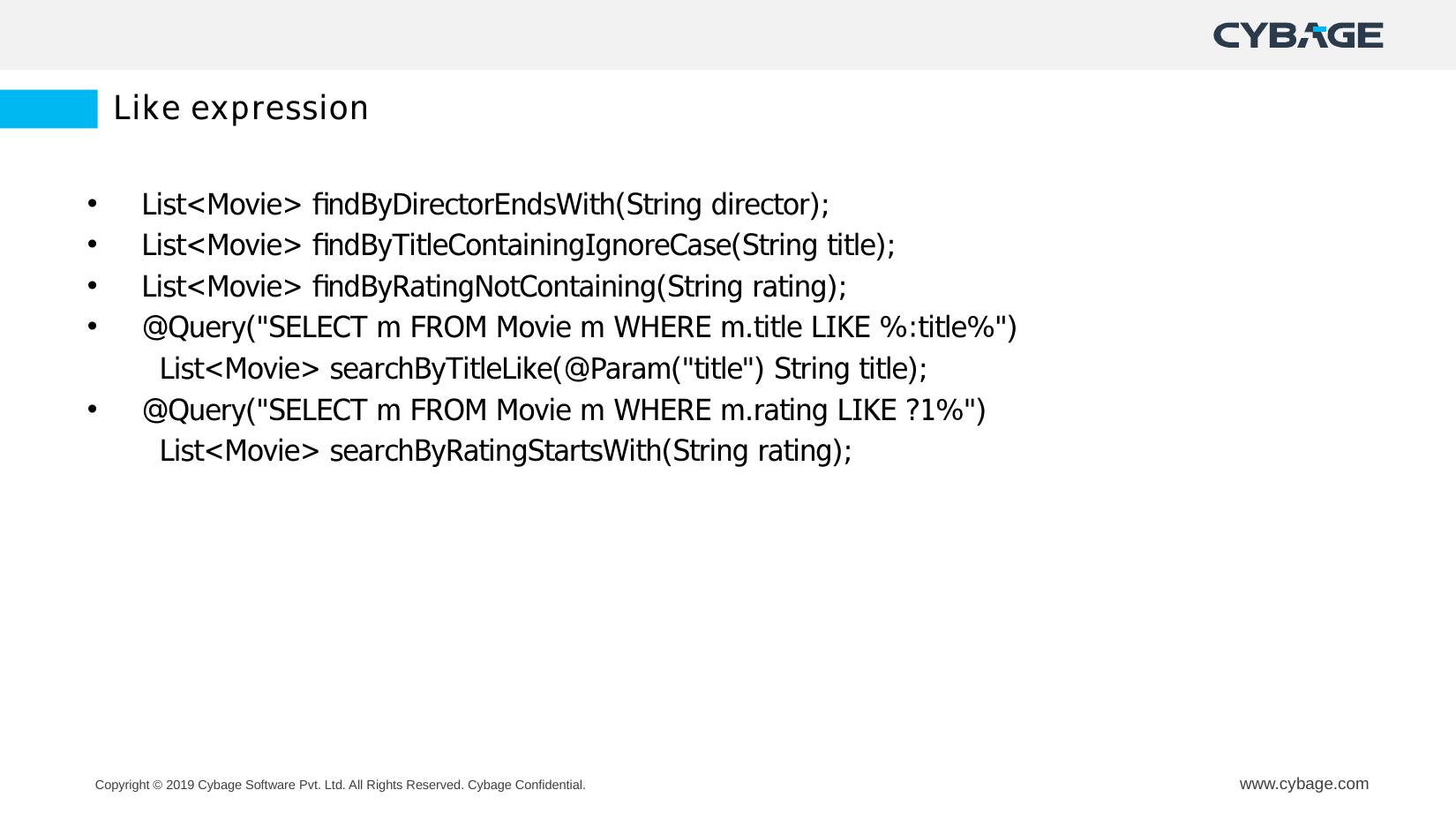

# Like expression
List<Movie> findByDirectorEndsWith(String director);
List<Movie> findByTitleContainingIgnoreCase(String title);
List<Movie> findByRatingNotContaining(String rating);
@Query("SELECT m FROM Movie m WHERE m.title LIKE %:title%")
        List<Movie> searchByTitleLike(@Param("title") String title);
@Query("SELECT m FROM Movie m WHERE m.rating LIKE ?1%")
        List<Movie> searchByRatingStartsWith(String rating);